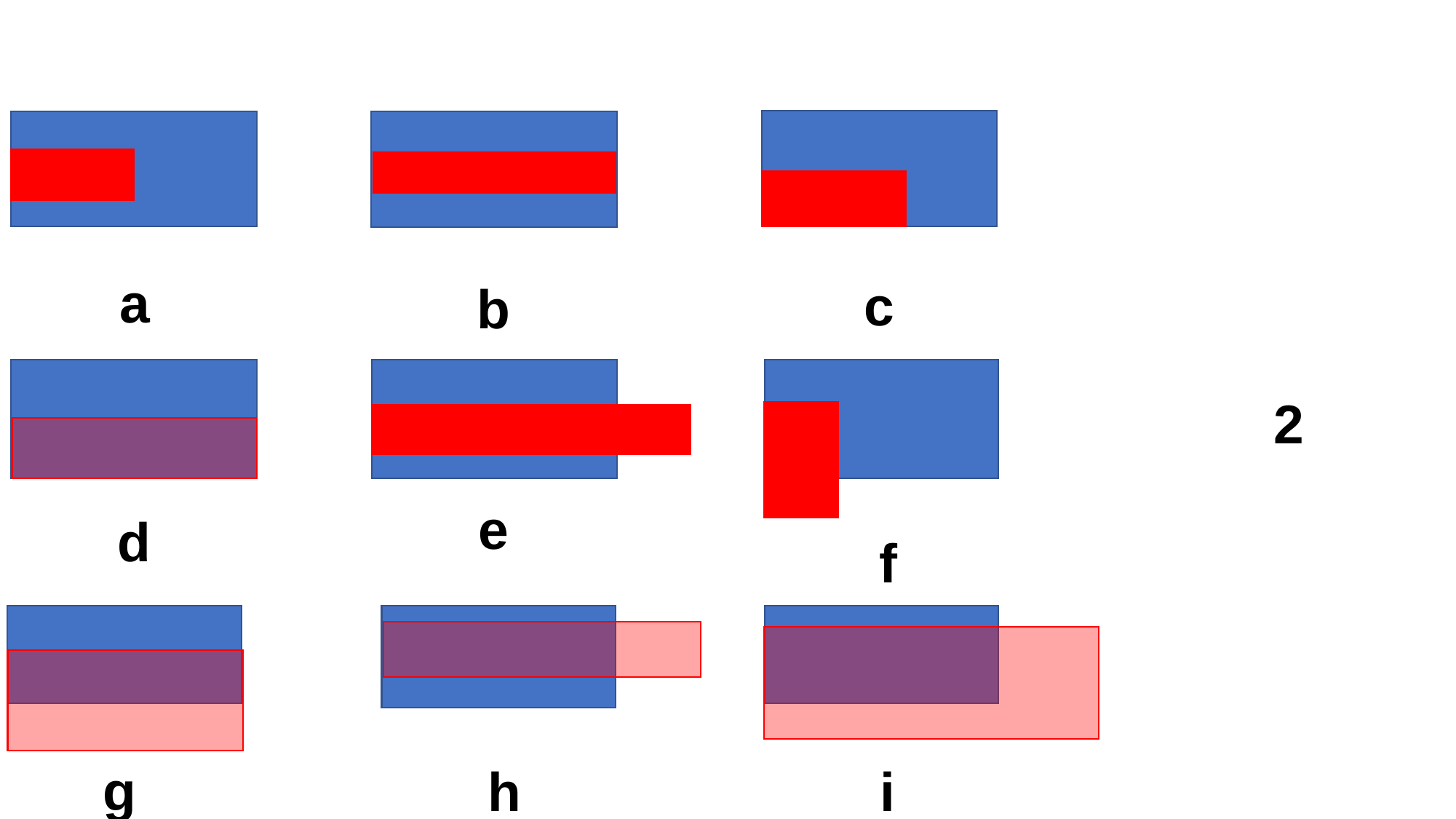

a
c
b

2

e
d
f

g
h
i